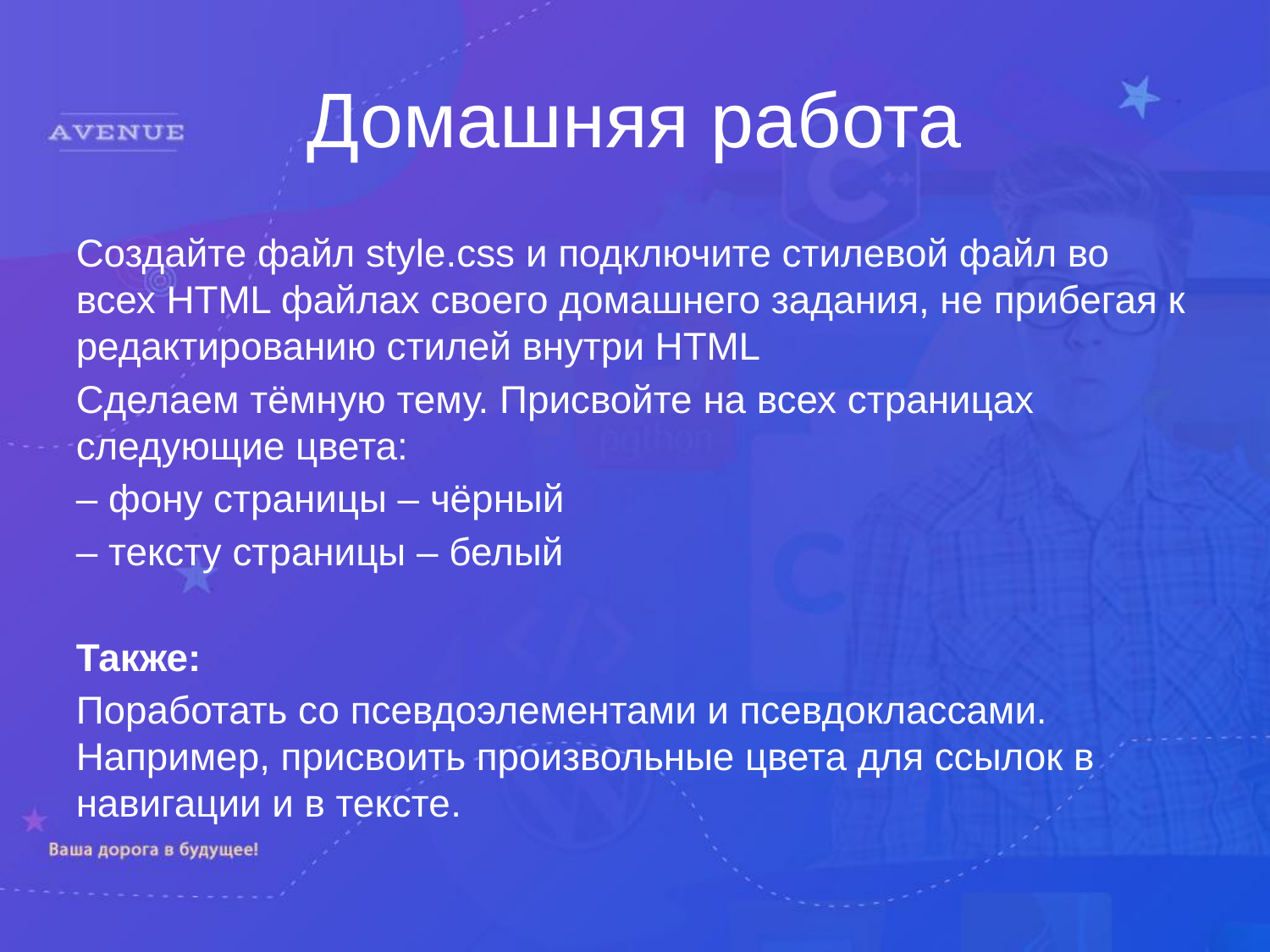

Домашняя работа
Создайте файл style.css и подключите стилевой файл во всех HTML файлах своего домашнего задания, не прибегая к редактированию стилей внутри HTML
Сделаем тёмную тему. Присвойте на всех страницах следующие цвета:
– фону страницы – чёрный
– тексту страницы – белый

Также:
Поработать со псевдоэлементами и псевдоклассами. Например, присвоить произвольные цвета для ссылок в навигации и в тексте.